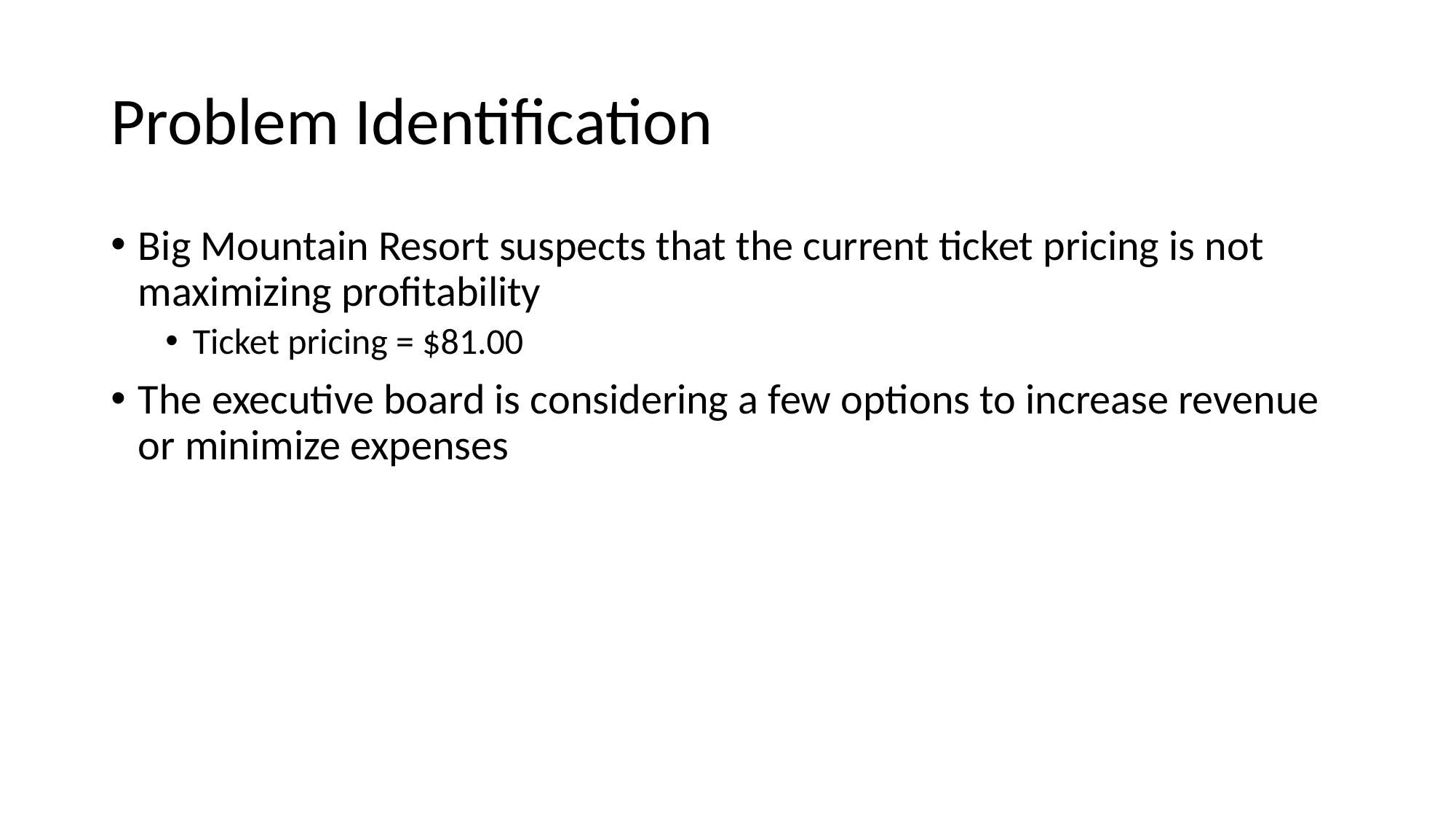

# Problem Identification
Big Mountain Resort suspects that the current ticket pricing is not maximizing profitability
Ticket pricing = $81.00
The executive board is considering a few options to increase revenue or minimize expenses